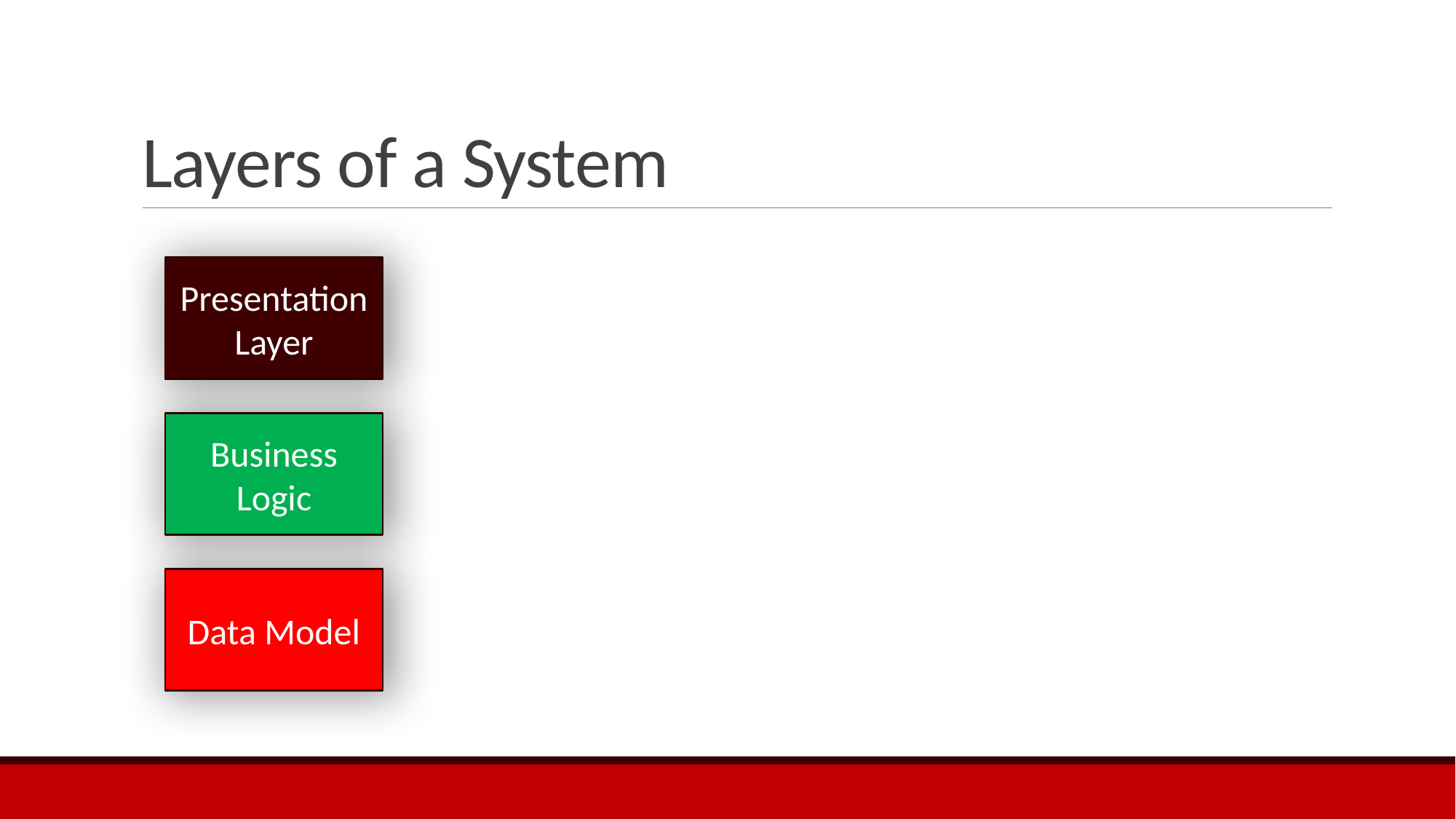

# Layers of a System
Presentation Layer
Business Logic
Data Model